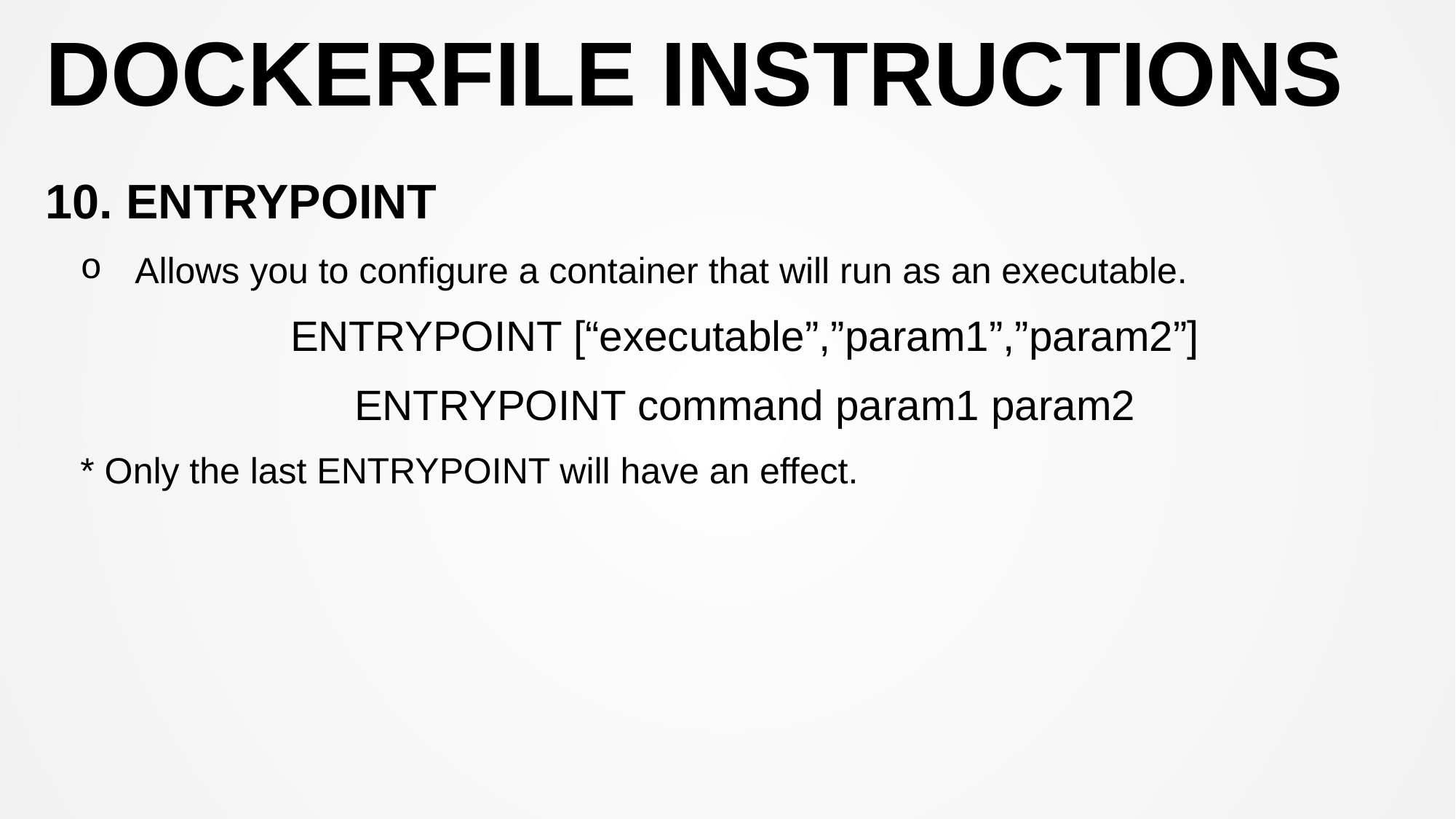

# DOCKERFILE INSTRUCTIONS

 ENTRYPOINT
Allows you to configure a container that will run as an executable.
ENTRYPOINT [“executable”,”param1”,”param2”]
ENTRYPOINT command param1 param2
* Only the last ENTRYPOINT will have an effect.